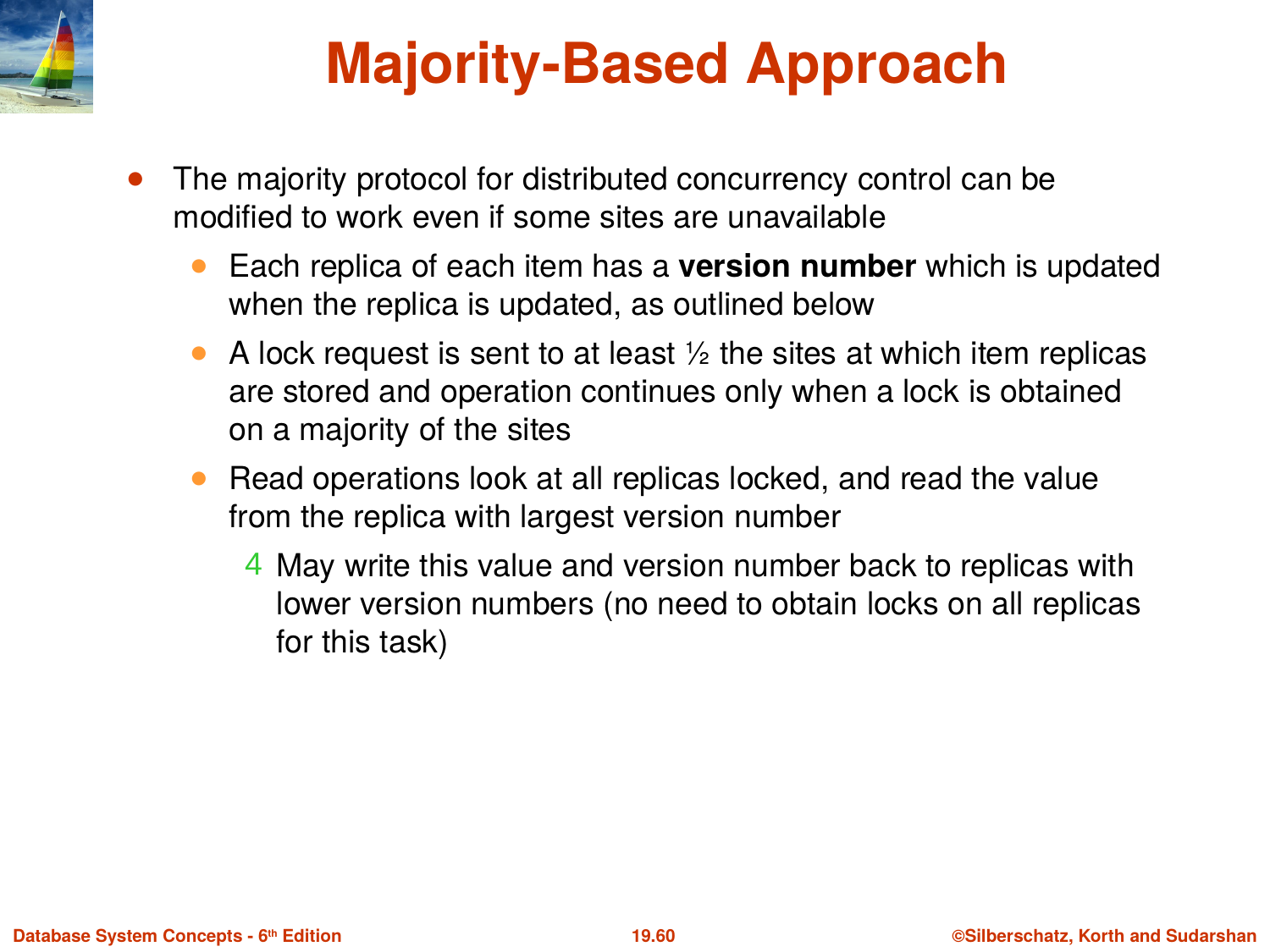

# Majority-Based Approach
The majority protocol for distributed concurrency control can be modified to work even if some sites are unavailable
Each replica of each item has a version number which is updated when the replica is updated, as outlined below
A lock request is sent to at least ½ the sites at which item replicas are stored and operation continues only when a lock is obtained on a majority of the sites
Read operations look at all replicas locked, and read the value from the replica with largest version number
May write this value and version number back to replicas with lower version numbers (no need to obtain locks on all replicas for this task)